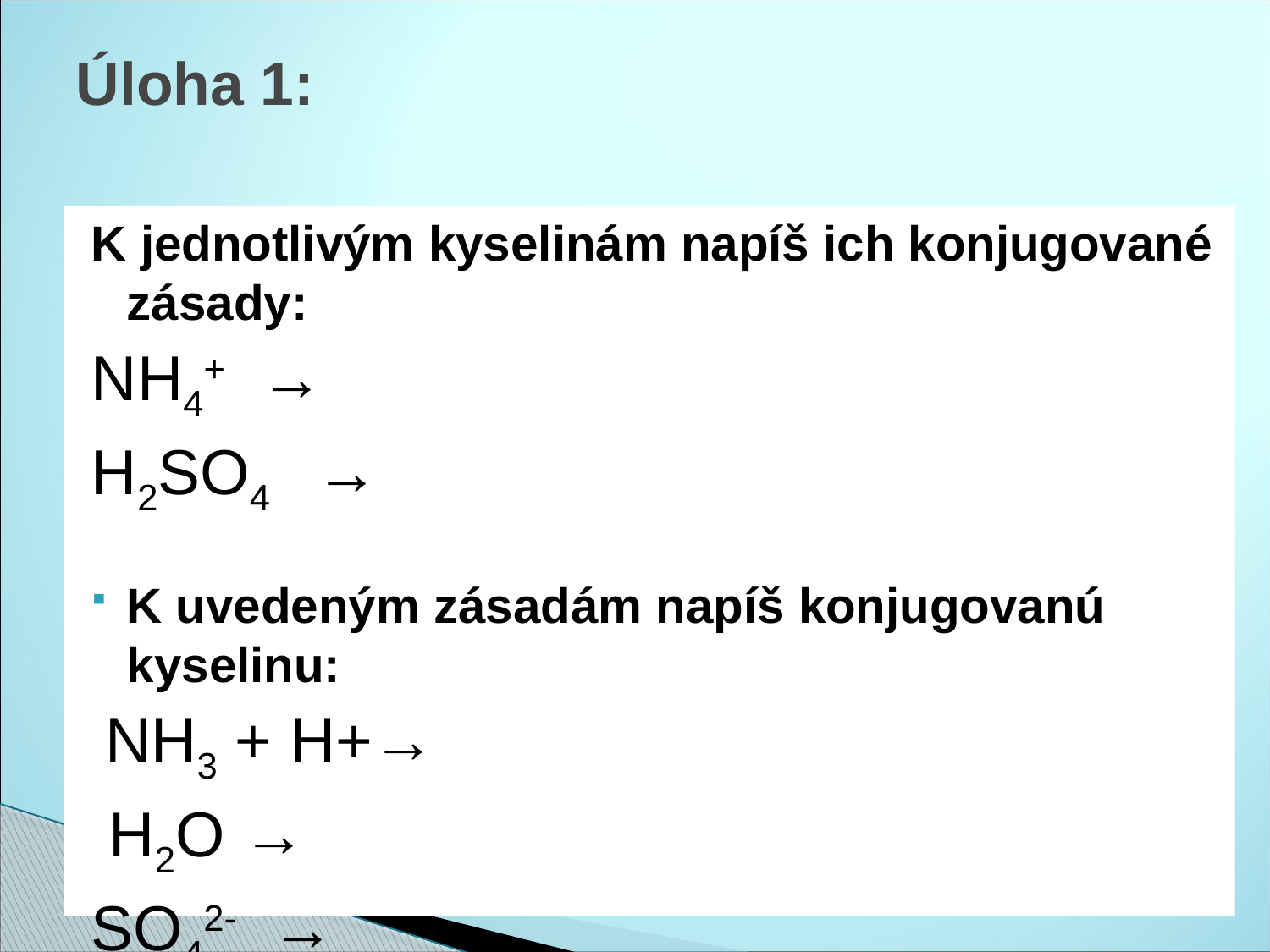

# Úloha 1:
K jednotlivým kyselinám napíš ich konjugované zásady:
NH4+  →
H2SO4   →

K uvedeným zásadám napíš konjugovanú kyselinu:
 NH3 + H+→
 H2O →
SO42-  →